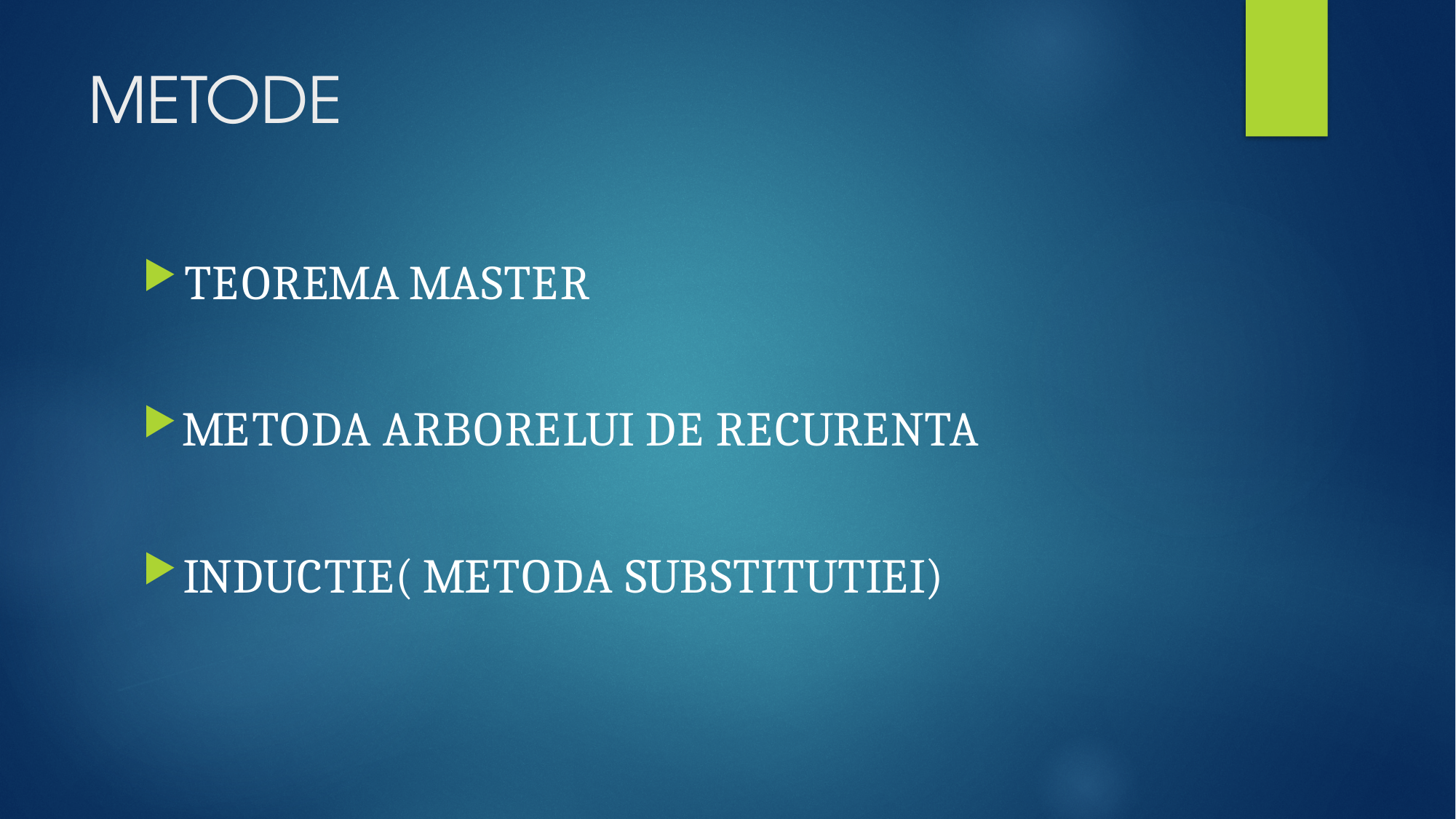

# METODE
TEOREMA MASTER

METODA ARBORELUI DE RECURENTA

INDUCTIE( METODA SUBSTITUTIEI)